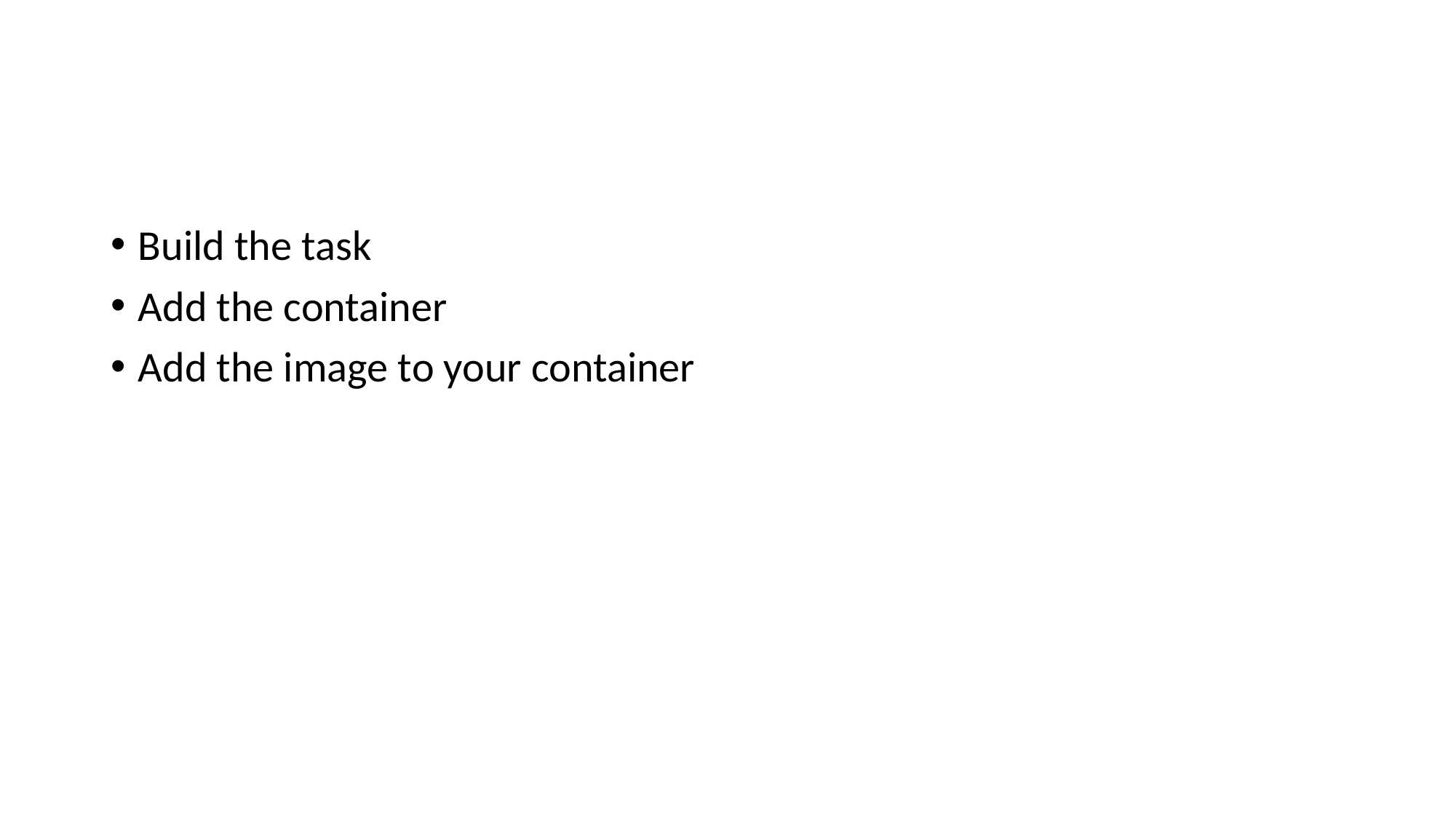

#
Build the task
Add the container
Add the image to your container